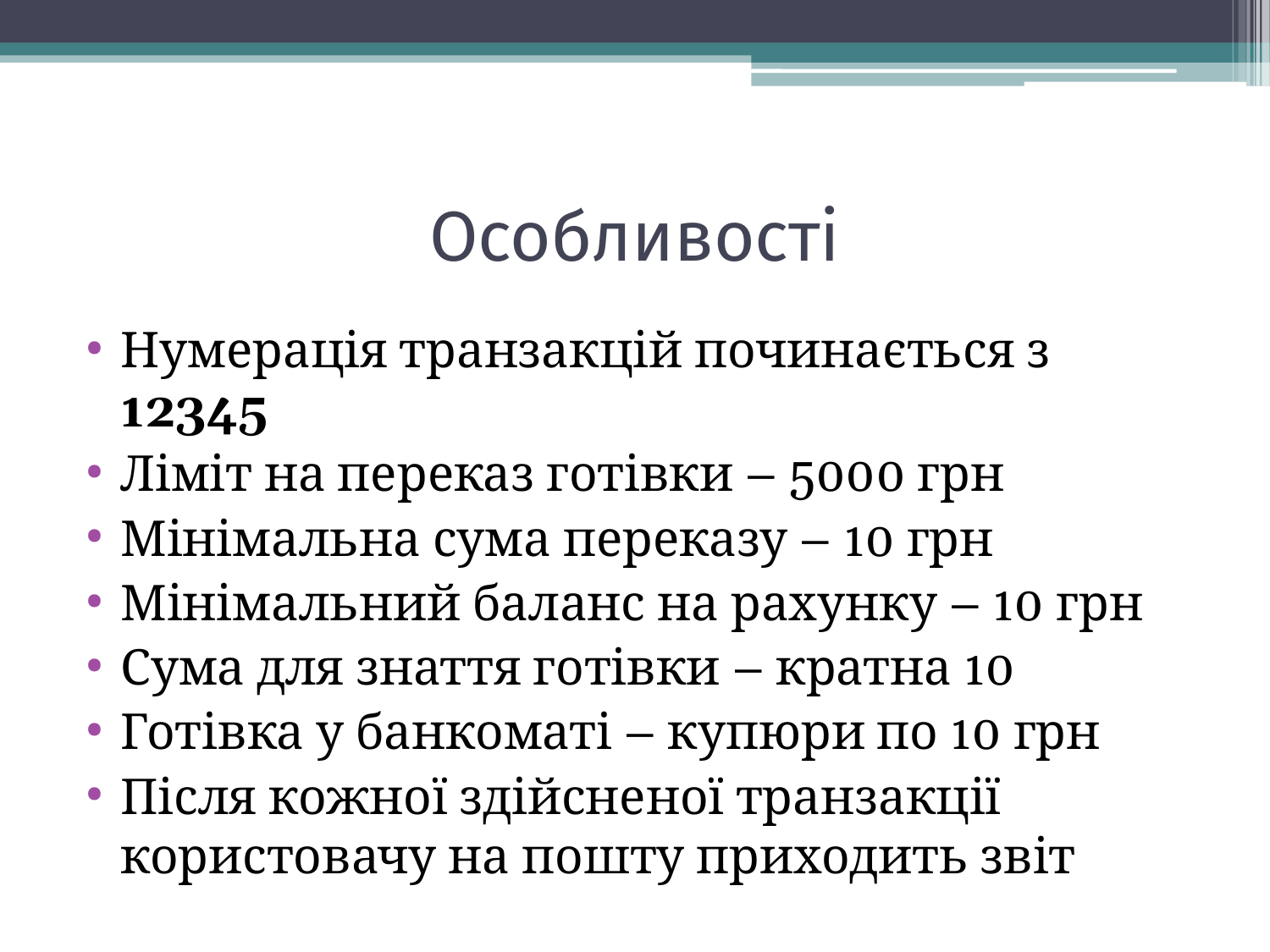

# Особливості
Нумерація транзакцій починається з 12345
Ліміт на переказ готівки – 5000 грн
Мінімальна сума переказу – 10 грн
Мінімальний баланс на рахунку – 10 грн
Сума для знаття готівки – кратна 10
Готівка у банкоматі – купюри по 10 грн
Після кожної здійсненої транзакції користовачу на пошту приходить звіт